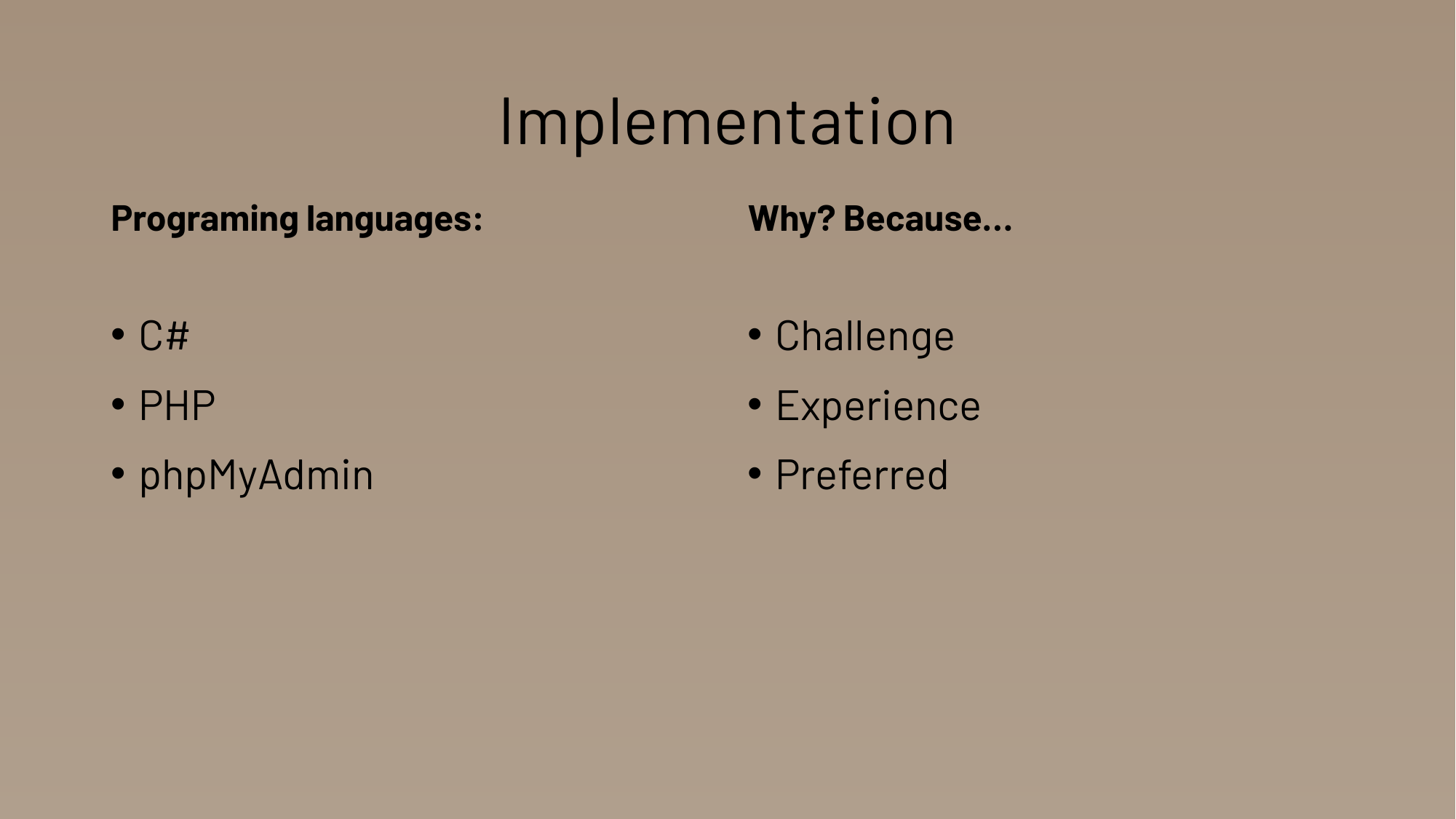

# Implementation
Programing languages:

Why? Because…

C#
PHP
phpMyAdmin

Challenge
Experience
Preferred